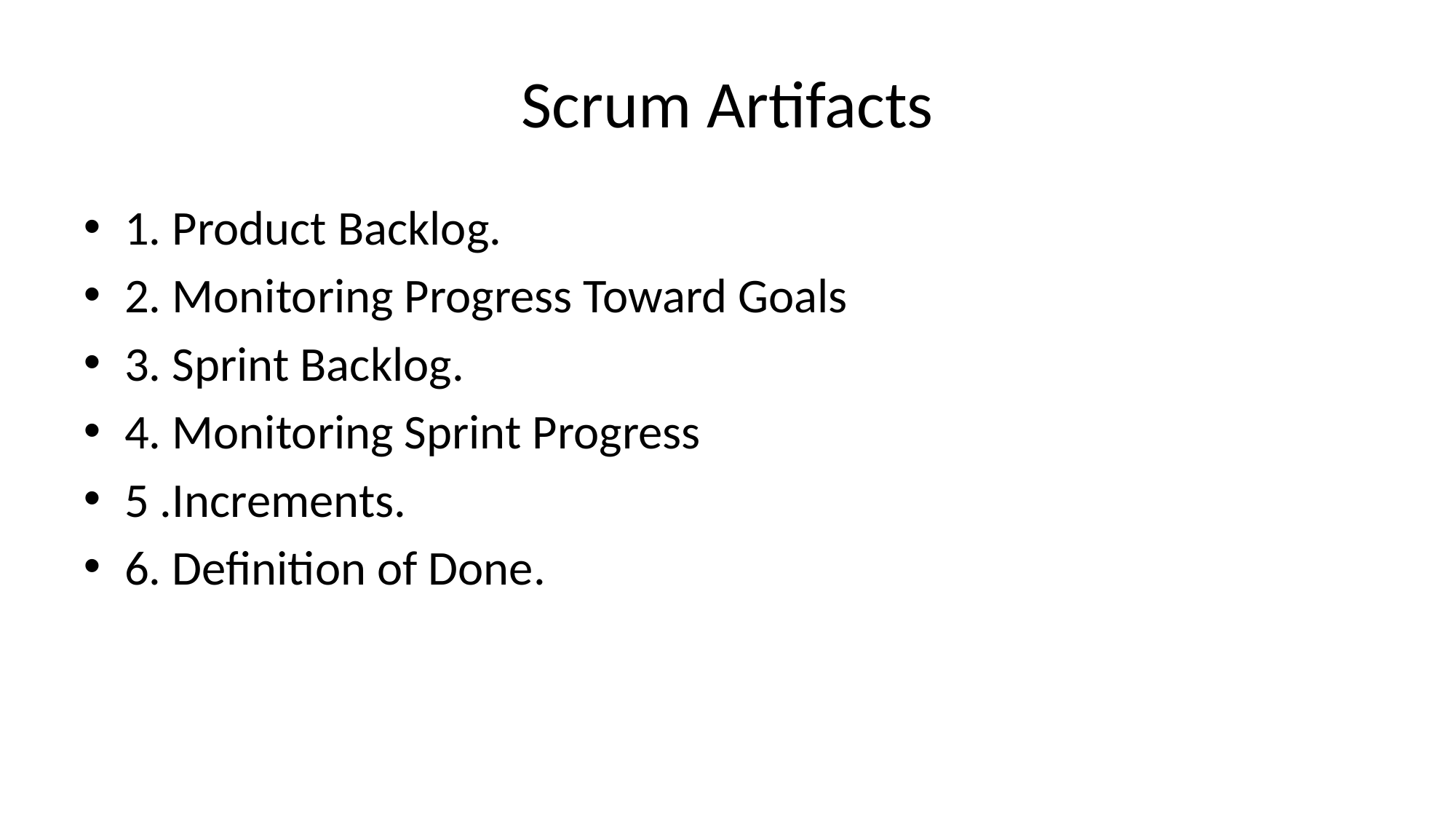

# Scrum Artifacts
1. Product Backlog.
2. Monitoring Progress Toward Goals
3. Sprint Backlog.
4. Monitoring Sprint Progress
5 .Increments.
6. Definition of Done.